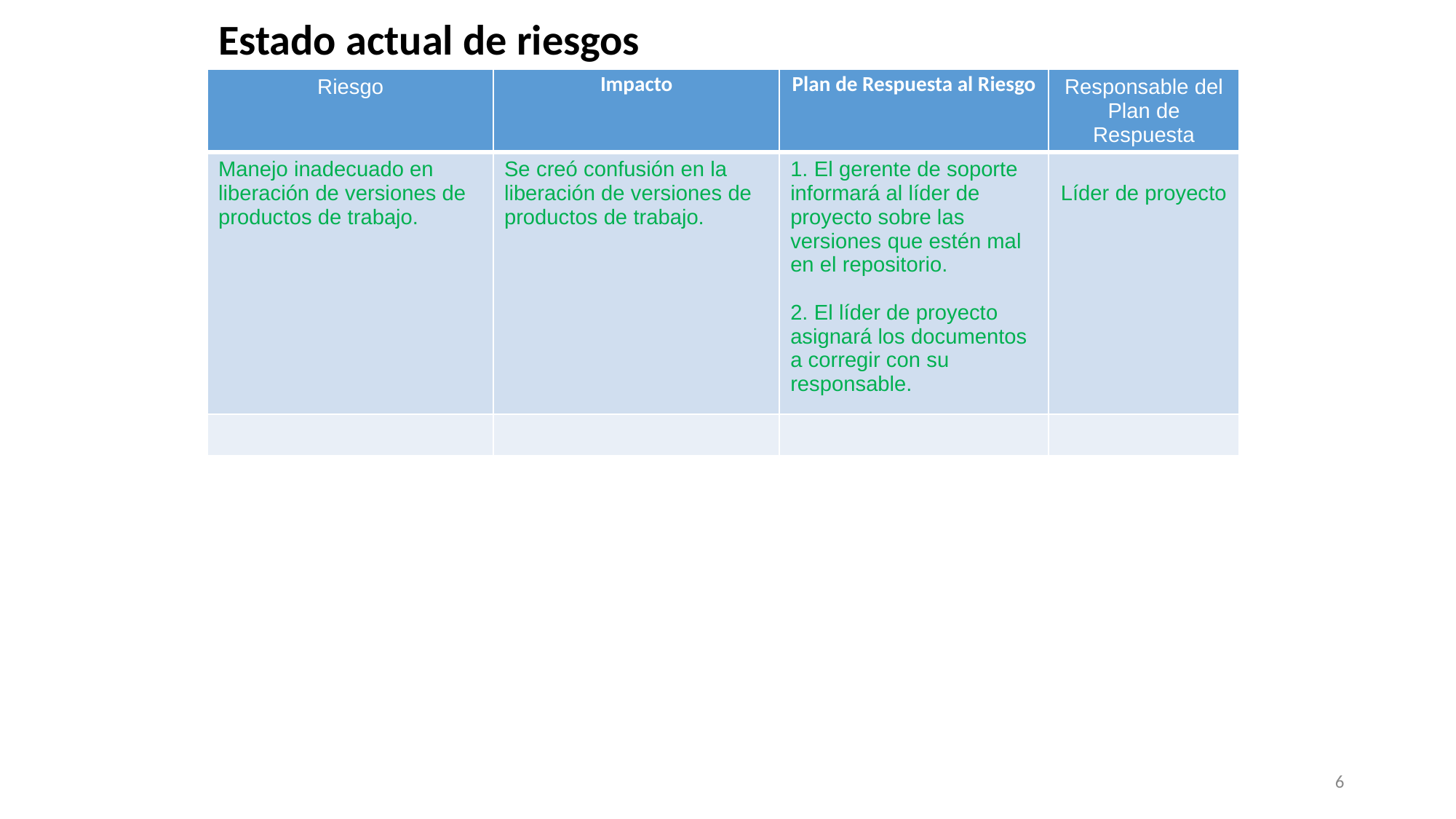

Estado actual de riesgos
| Riesgo | Impacto | Plan de Respuesta al Riesgo | Responsable del Plan de Respuesta |
| --- | --- | --- | --- |
| Manejo inadecuado en liberación de versiones de productos de trabajo. | Se creó confusión en la liberación de versiones de productos de trabajo. | 1. El gerente de soporte informará al líder de proyecto sobre las versiones que estén mal en el repositorio. 2. El líder de proyecto asignará los documentos a corregir con su responsable. | Líder de proyecto |
|  |  |  |  |
6